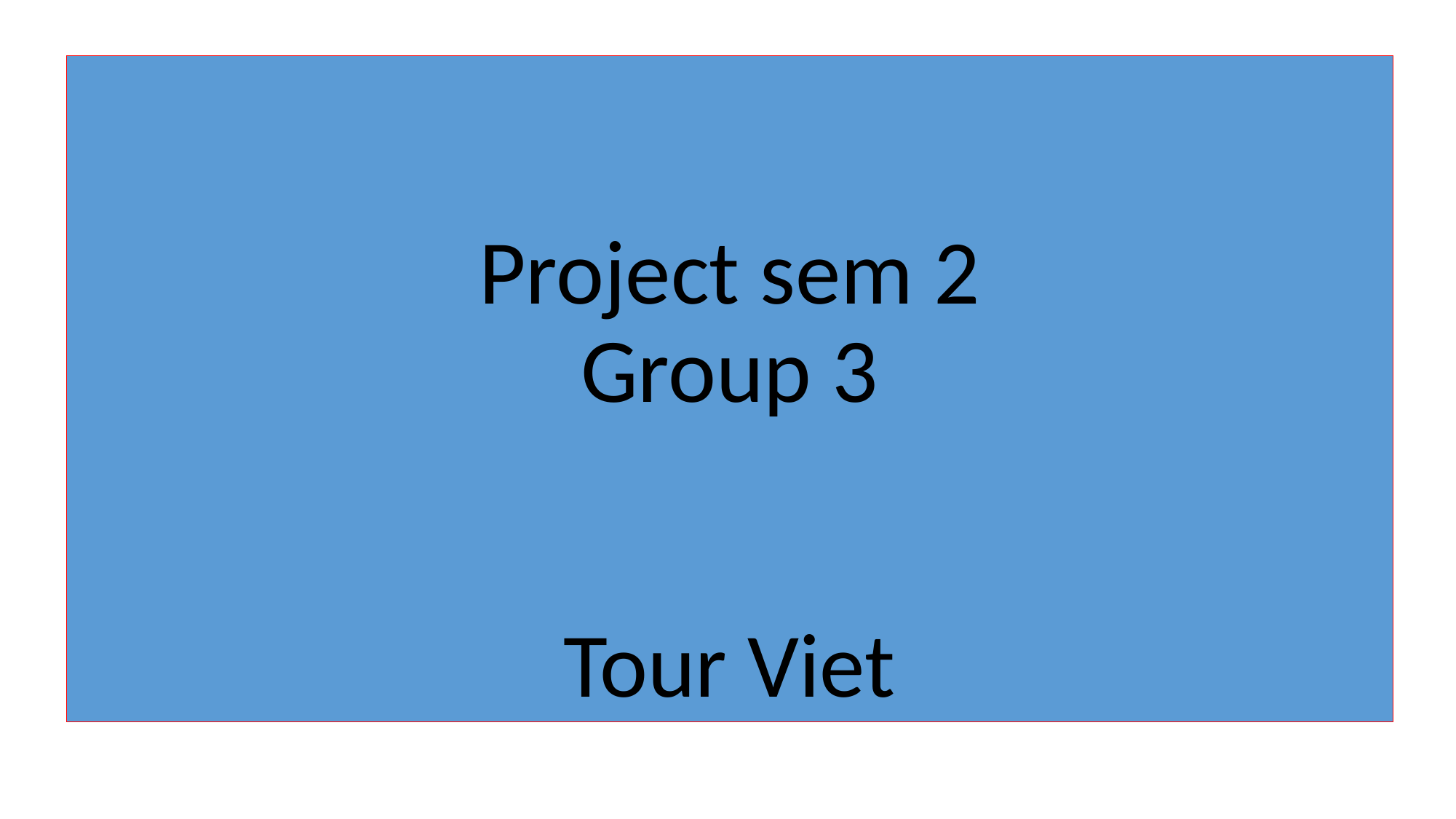

# Project sem 2 Group 3 Tour Viet